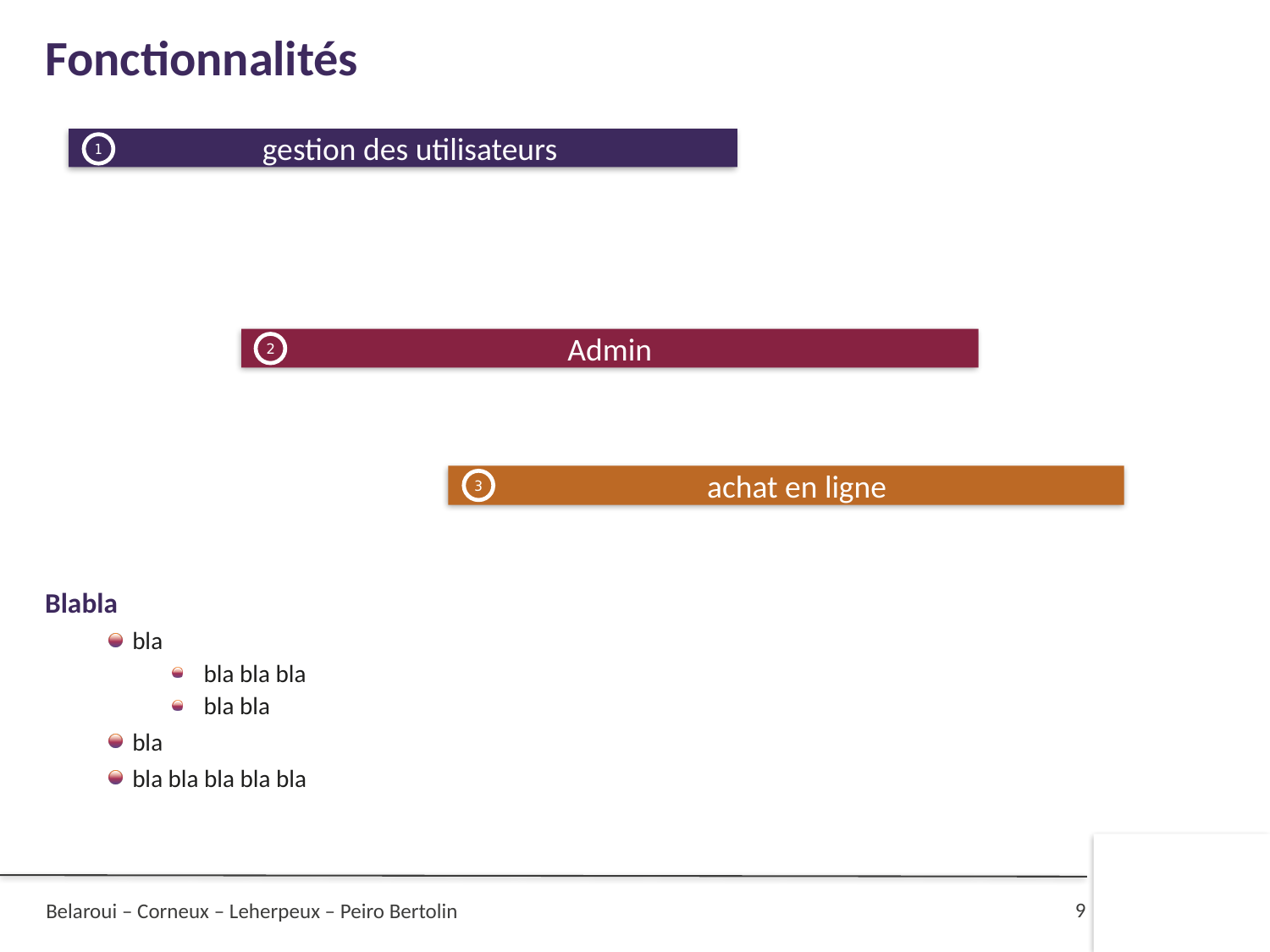

# Fonctionnalités
  gestion des utilisateurs
1
Admin
2
   achat en ligne
3
Blabla
bla
bla bla bla
bla bla
bla
bla bla bla bla bla